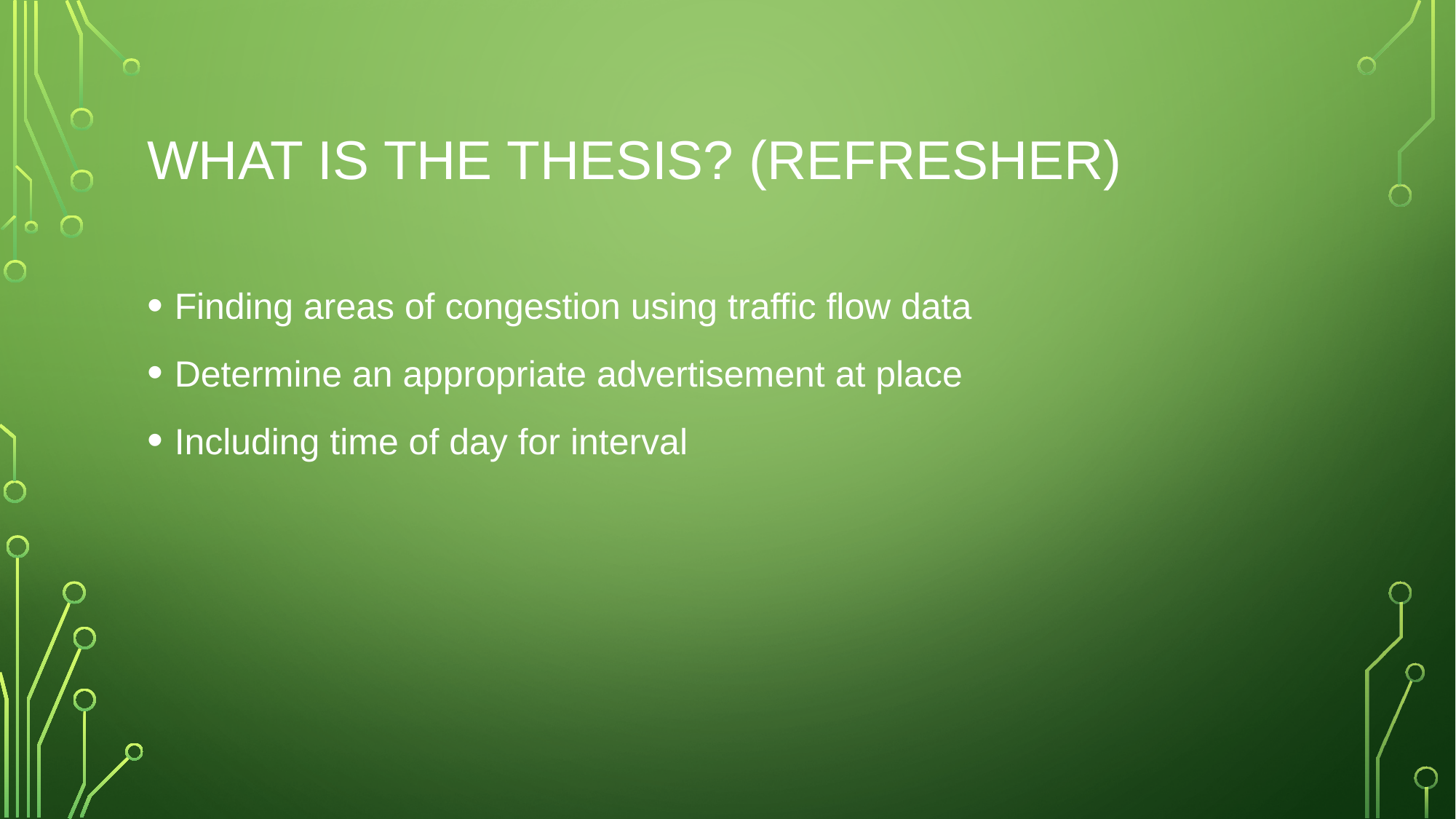

# What is the Thesis? (Refresher)
Finding areas of congestion using traffic flow data
Determine an appropriate advertisement at place
Including time of day for interval